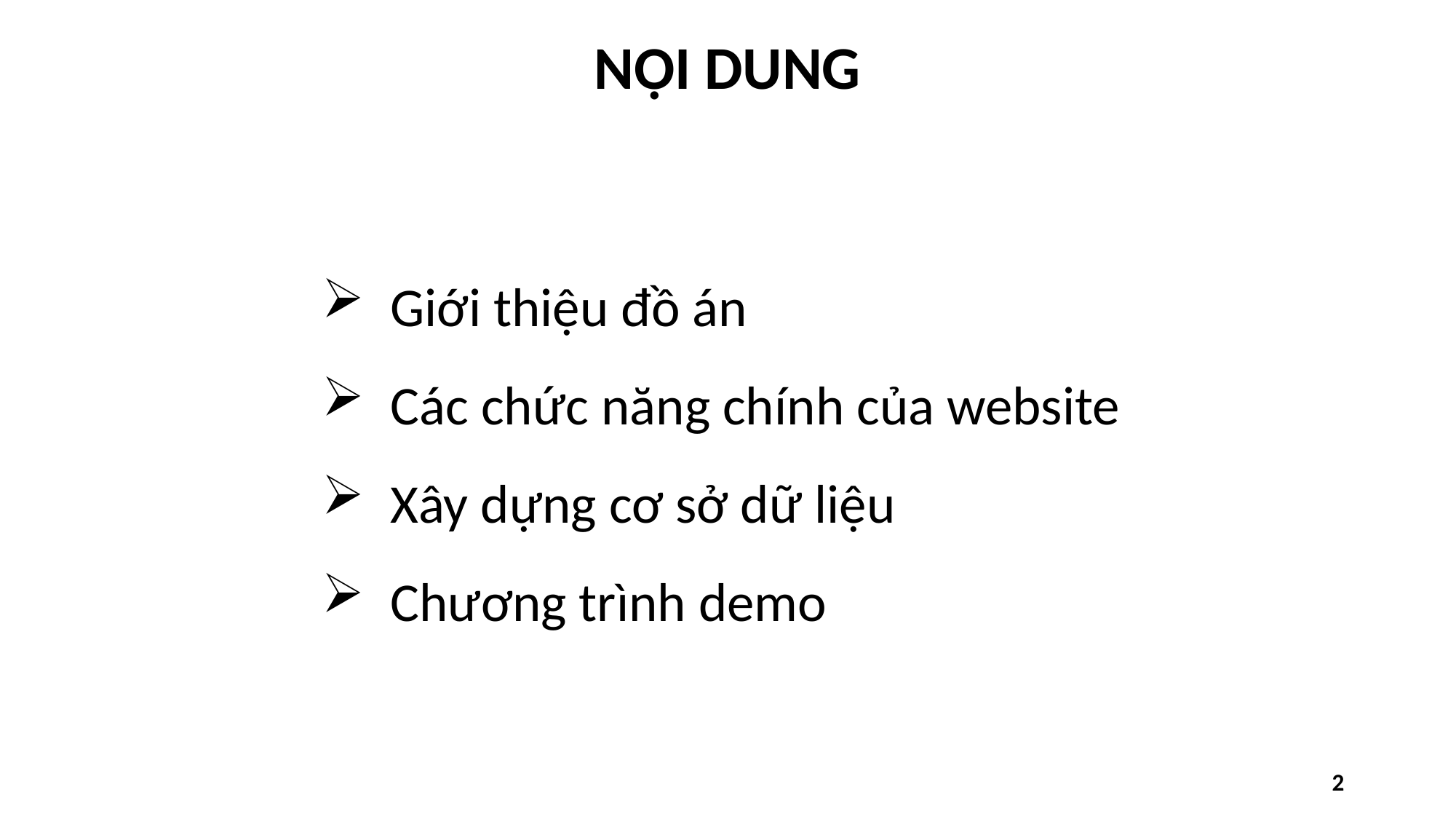

NỘI DUNG
Giới thiệu đồ án
Các chức năng chính của website
Xây dựng cơ sở dữ liệu
Chương trình demo
2